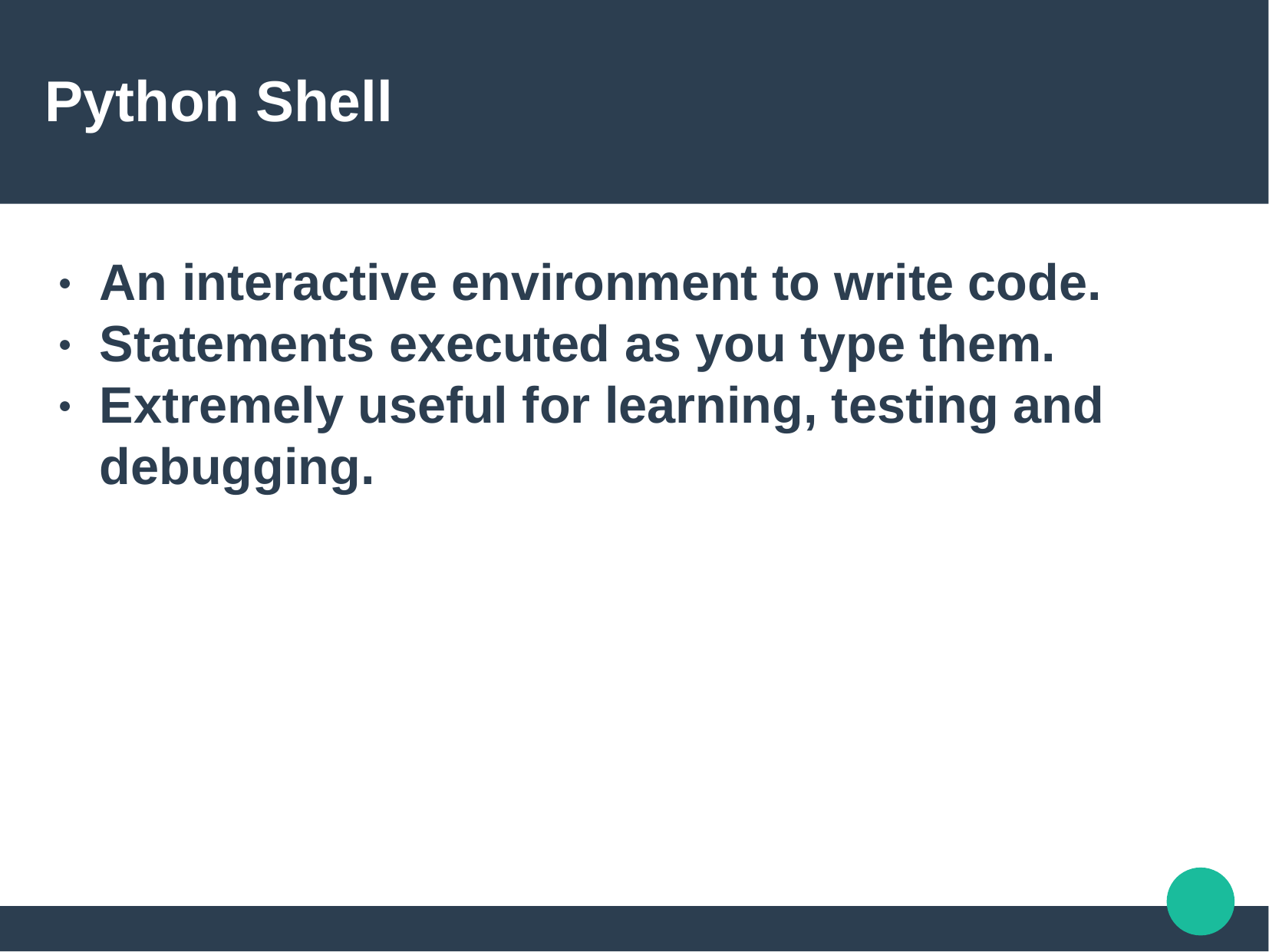

Python Shell
An interactive environment to write code.
Statements executed as you type them.
Extremely useful for learning, testing and debugging.